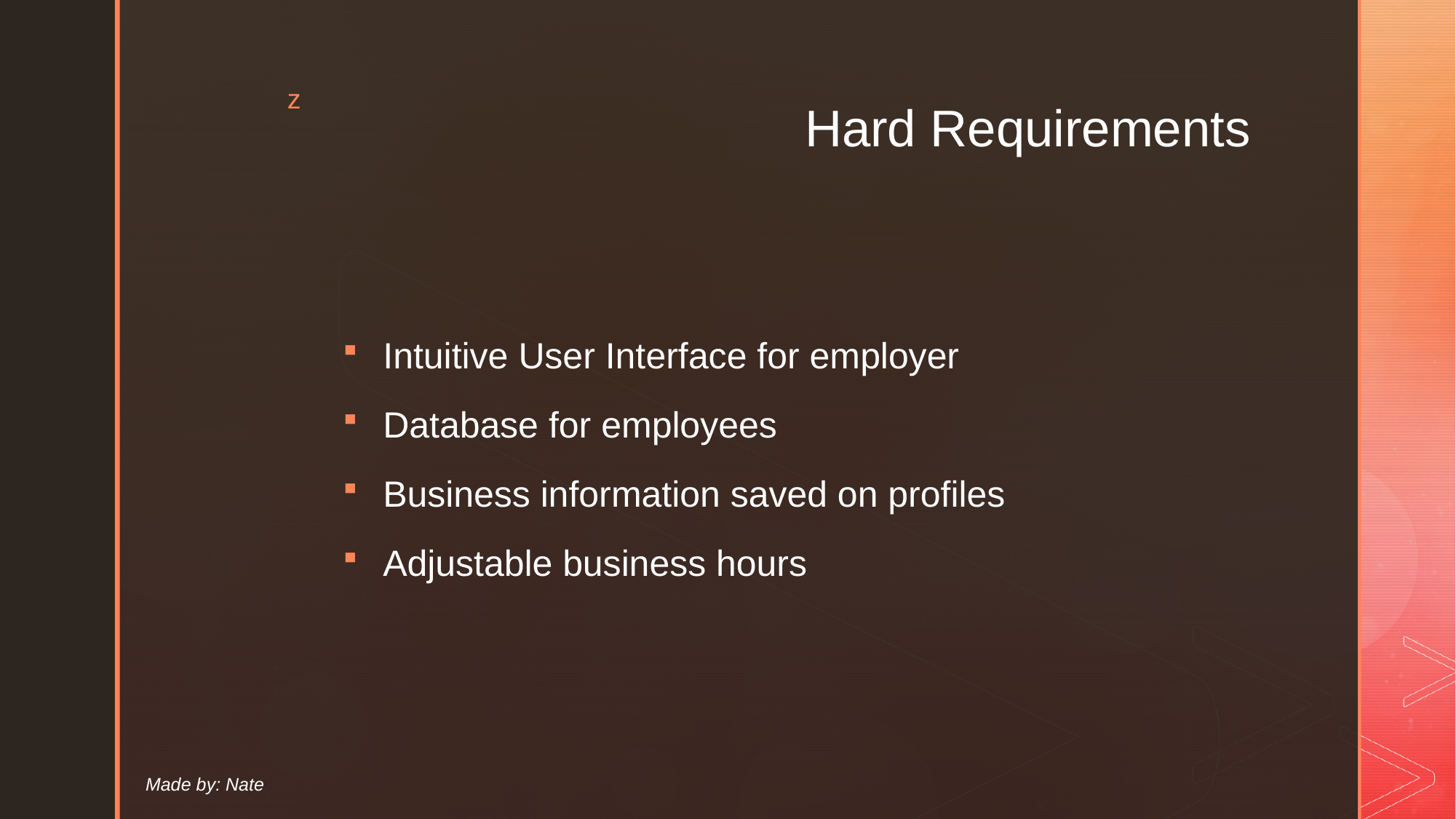

# Hard Requirements
Intuitive User Interface for employer
Database for employees
Business information saved on profiles
Adjustable business hours

Made by: Nate